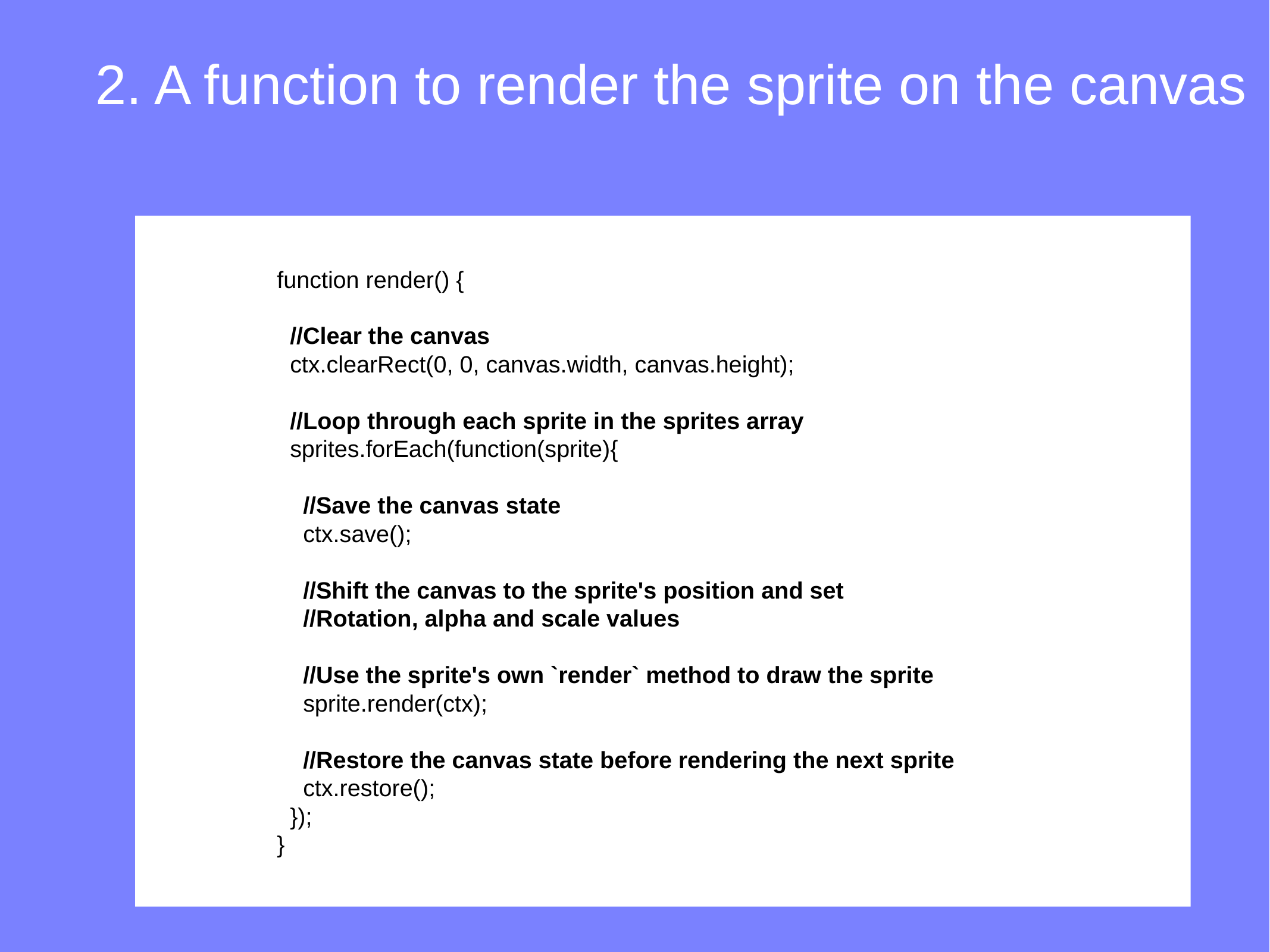

2. A function to render the sprite on the canvas

function render() {

  //Clear the canvas
  ctx.clearRect(0, 0, canvas.width, canvas.height);

  //Loop through each sprite in the sprites array
  sprites.forEach(function(sprite){

    //Save the canvas state
    ctx.save();

    //Shift the canvas to the sprite's position and set
    //Rotation, alpha and scale values

    //Use the sprite's own `render` method to draw the sprite
    sprite.render(ctx);

    //Restore the canvas state before rendering the next sprite
    ctx.restore();
  });
}